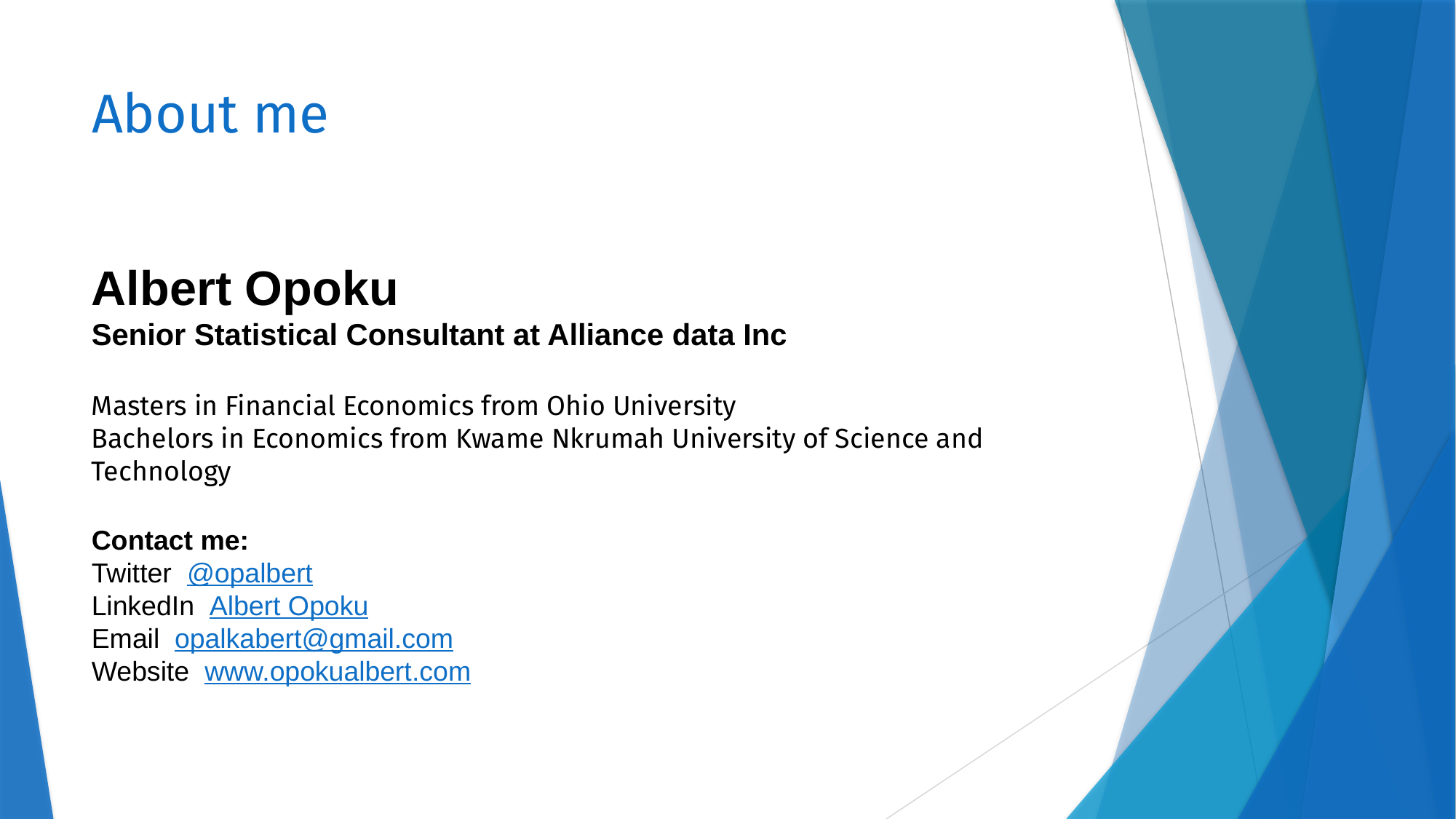

# About me
Albert Opoku
Senior Statistical Consultant at Alliance data Inc

Masters in Financial Economics from Ohio University
Bachelors in Economics from Kwame Nkrumah University of Science and Technology

Contact me:
Twitter  @opalbert
LinkedIn  Albert Opoku
Email  opalkabert@gmail.com
Website  www.opokualbert.com